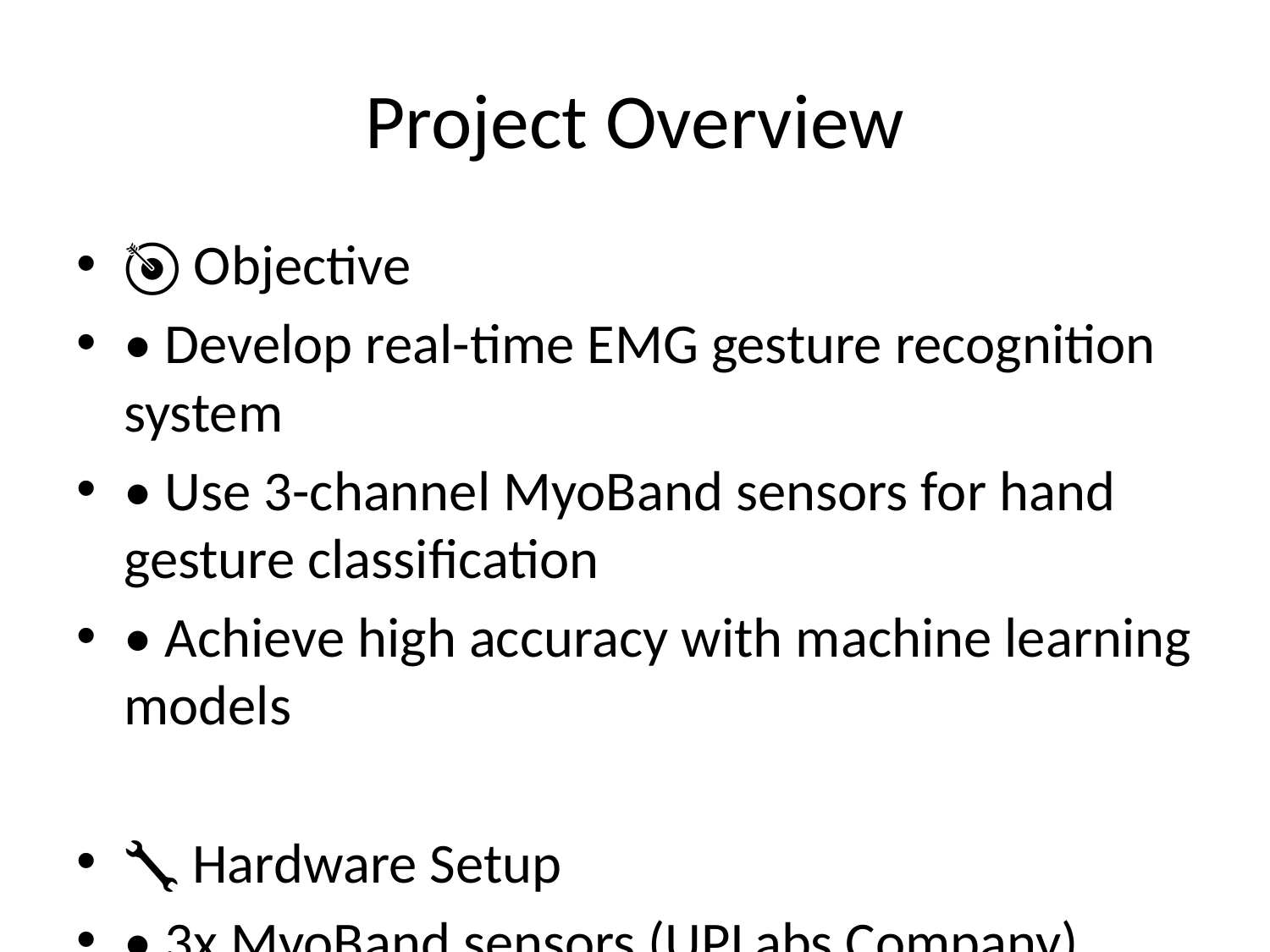

# Project Overview
🎯 Objective
• Develop real-time EMG gesture recognition system
• Use 3-channel MyoBand sensors for hand gesture classification
• Achieve high accuracy with machine learning models

🔧 Hardware Setup
• 3x MyoBand sensors (UPLabs Company)
• Raspberry Pi Pico for data acquisition
• Real-time serial communication

📊 Dataset Challenges
• Original dataset had accuracy issues
• Adapted external datasets to 3-channel format
• Created synthetic data for reliable training

🤖 Machine Learning Models
• Tested multiple approaches: KNN, Random Forest, AR models
• Found optimal solution with adapted datasets
• Real-time prediction with confidence scoring